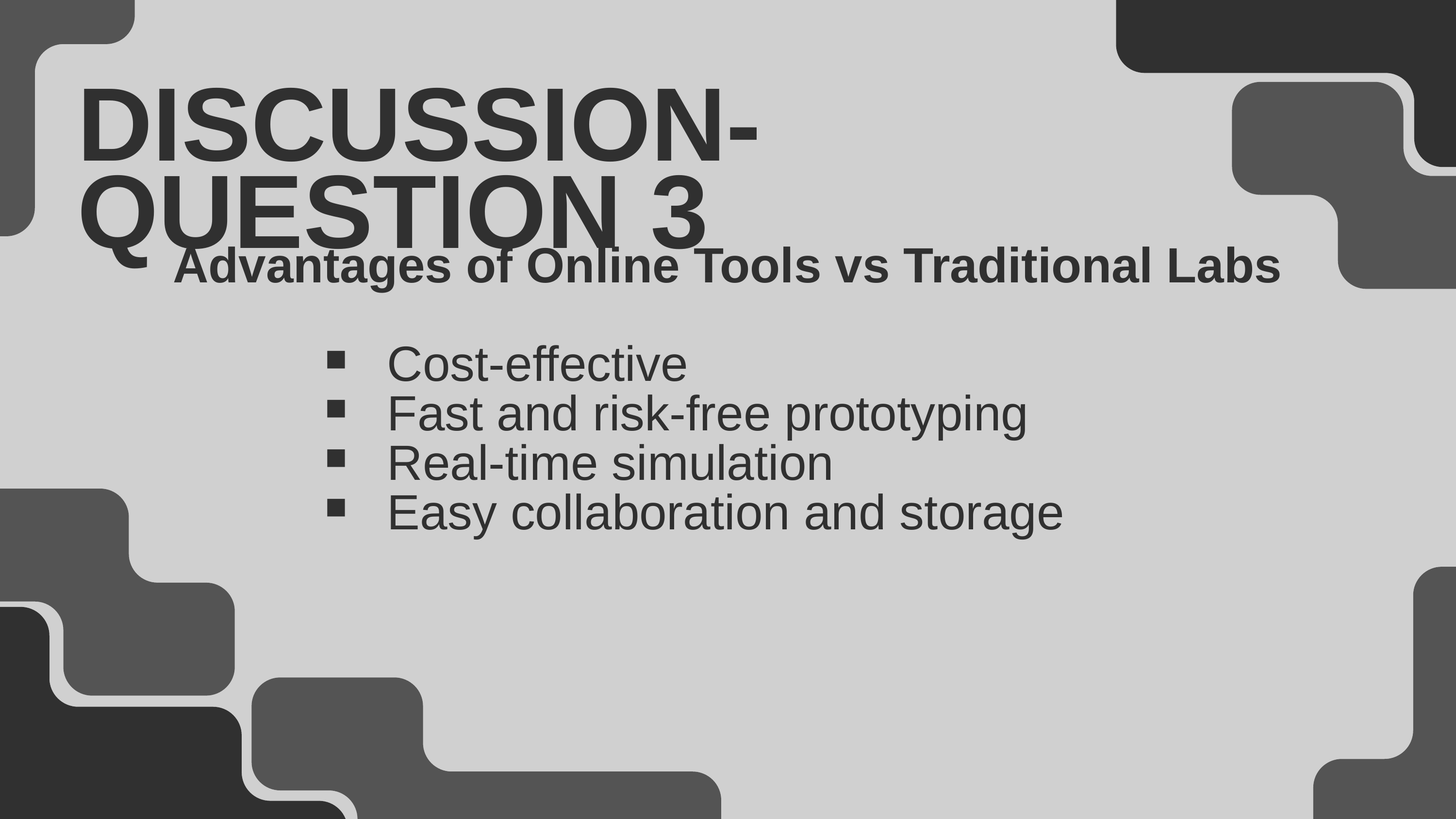

DISCUSSION-QUESTION 3
Advantages of Online Tools vs Traditional Labs

Cost-effective
Fast and risk-free prototyping
Real-time simulation
Easy collaboration and storage